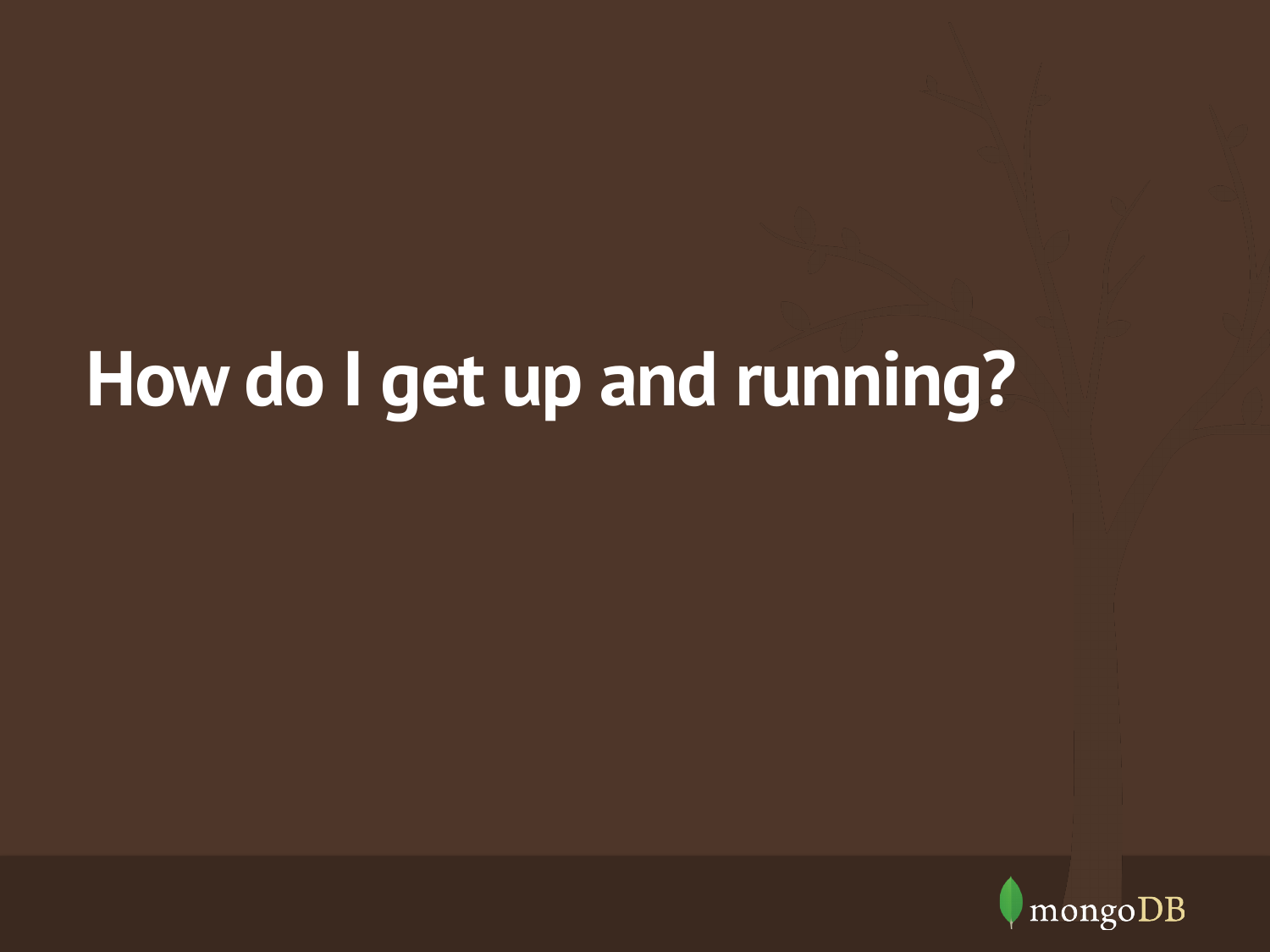

# How do I get up and running?